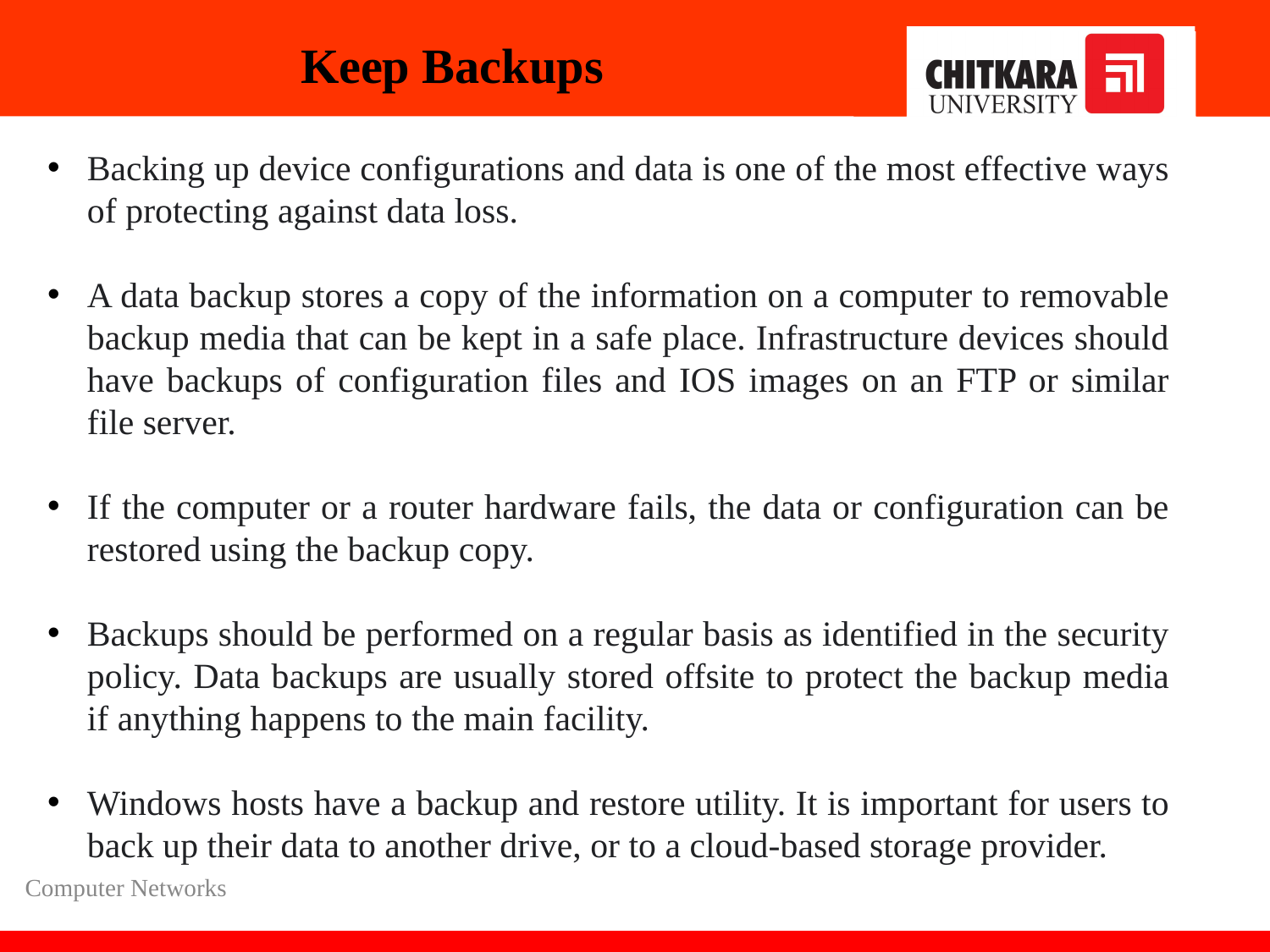

# Keep Backups
Backing up device configurations and data is one of the most effective ways of protecting against data loss.

A data backup stores a copy of the information on a computer to removable backup media that can be kept in a safe place. Infrastructure devices should have backups of configuration files and IOS images on an FTP or similar file server.

If the computer or a router hardware fails, the data or configuration can be restored using the backup copy.

Backups should be performed on a regular basis as identified in the security policy. Data backups are usually stored offsite to protect the backup media if anything happens to the main facility.

Windows hosts have a backup and restore utility. It is important for users to back up their data to another drive, or to a cloud-based storage provider.

Computer Networks